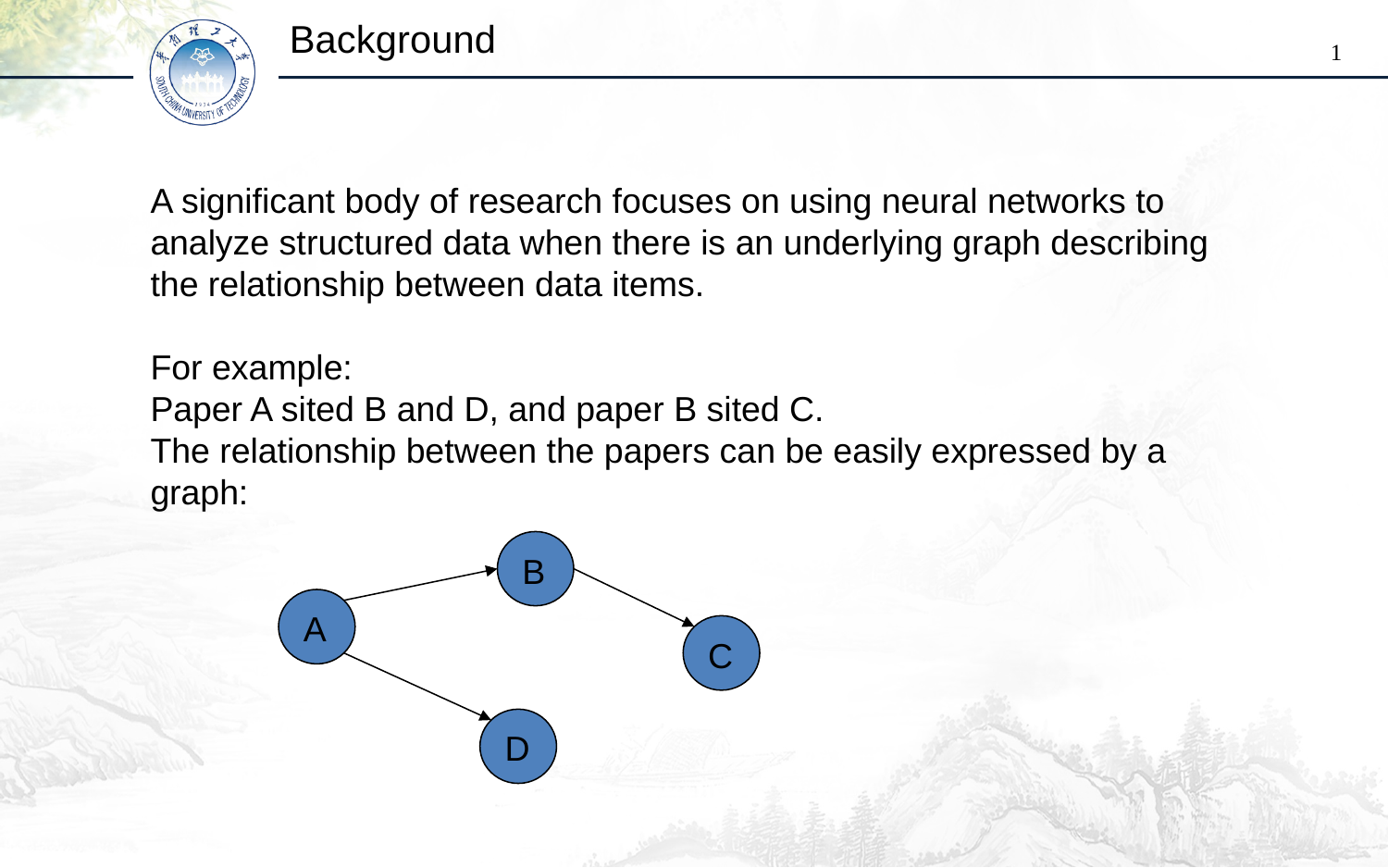

Background
1
A significant body of research focuses on using neural networks to analyze structured data when there is an underlying graph describing the relationship between data items.

For example:
Paper A sited B and D, and paper B sited C.
The relationship between the papers can be easily expressed by a graph:

B
A
C
D